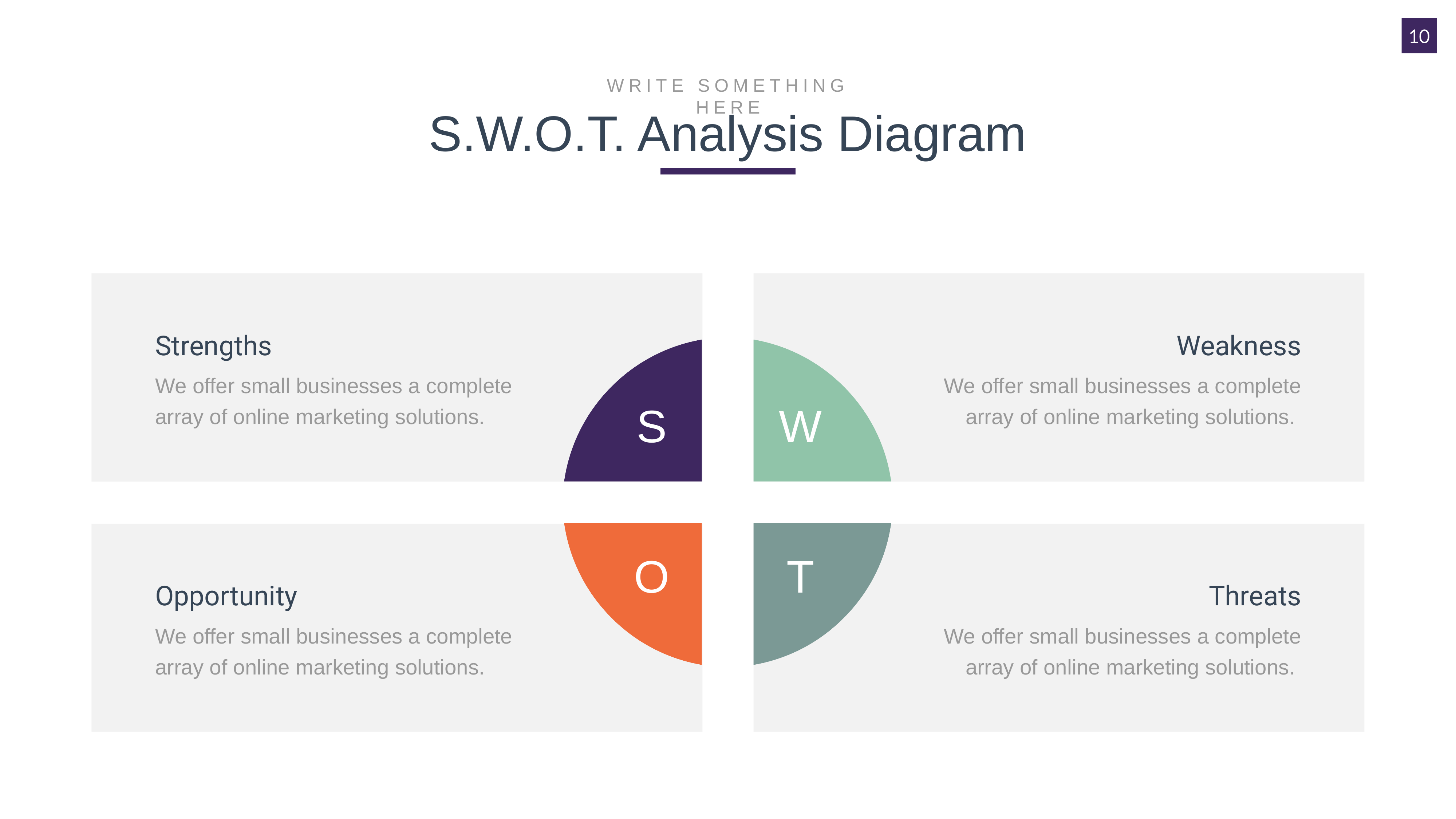

WRITE SOMETHING HERE
S.W.O.T. Analysis Diagram

Strengths
Weakness

We offer small businesses a complete array of online marketing solutions.
We offer small businesses a complete array of online marketing solutions.
S
W

O
T
Opportunity
Threats
We offer small businesses a complete array of online marketing solutions.
We offer small businesses a complete array of online marketing solutions.